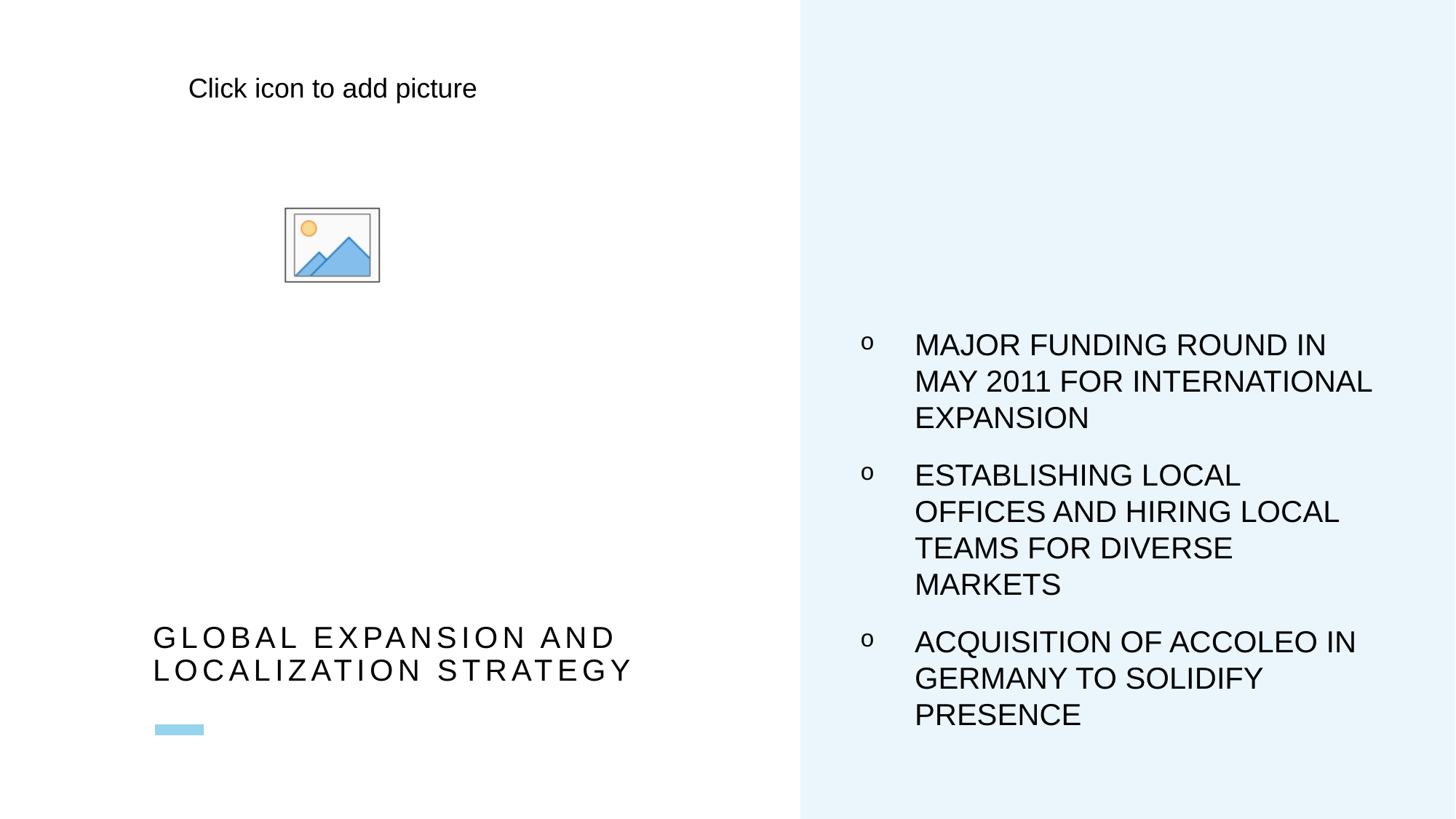

Major funding round in May 2011 for international expansion
Establishing local offices and hiring local teams for diverse markets
Acquisition of Accoleo in Germany to solidify presence
# Global Expansion and Localization Strategy